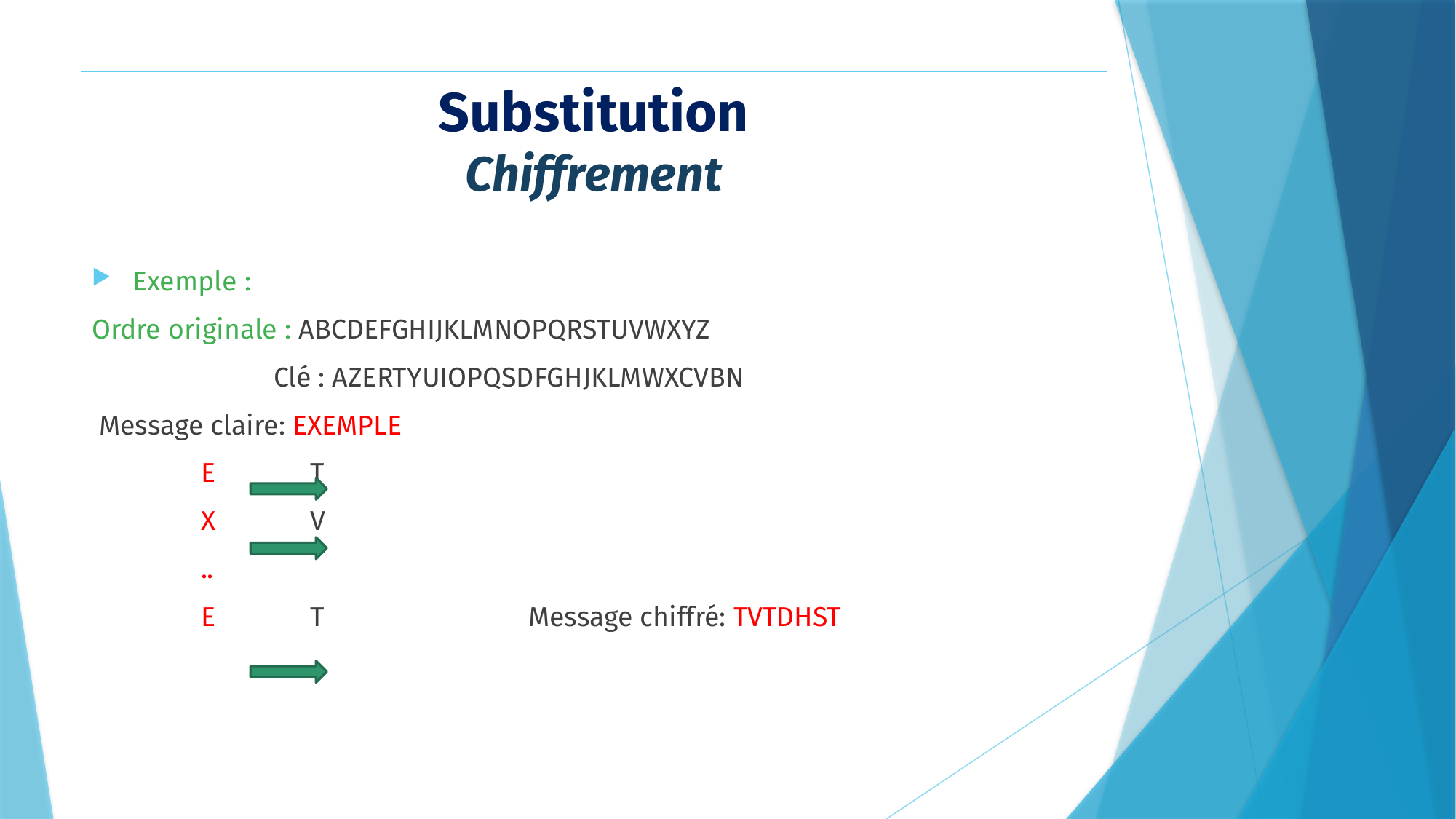

Substitution
Chiffrement
Exemple :
Ordre originale : ABCDEFGHIJKLMNOPQRSTUVWXYZ
	          Clé : AZERTYUIOPQSDFGHJKLMWXCVBN
 Message claire: EXEMPLE
	E 	T
	X	V
	..
	E	T		Message chiffré: TVTDHST